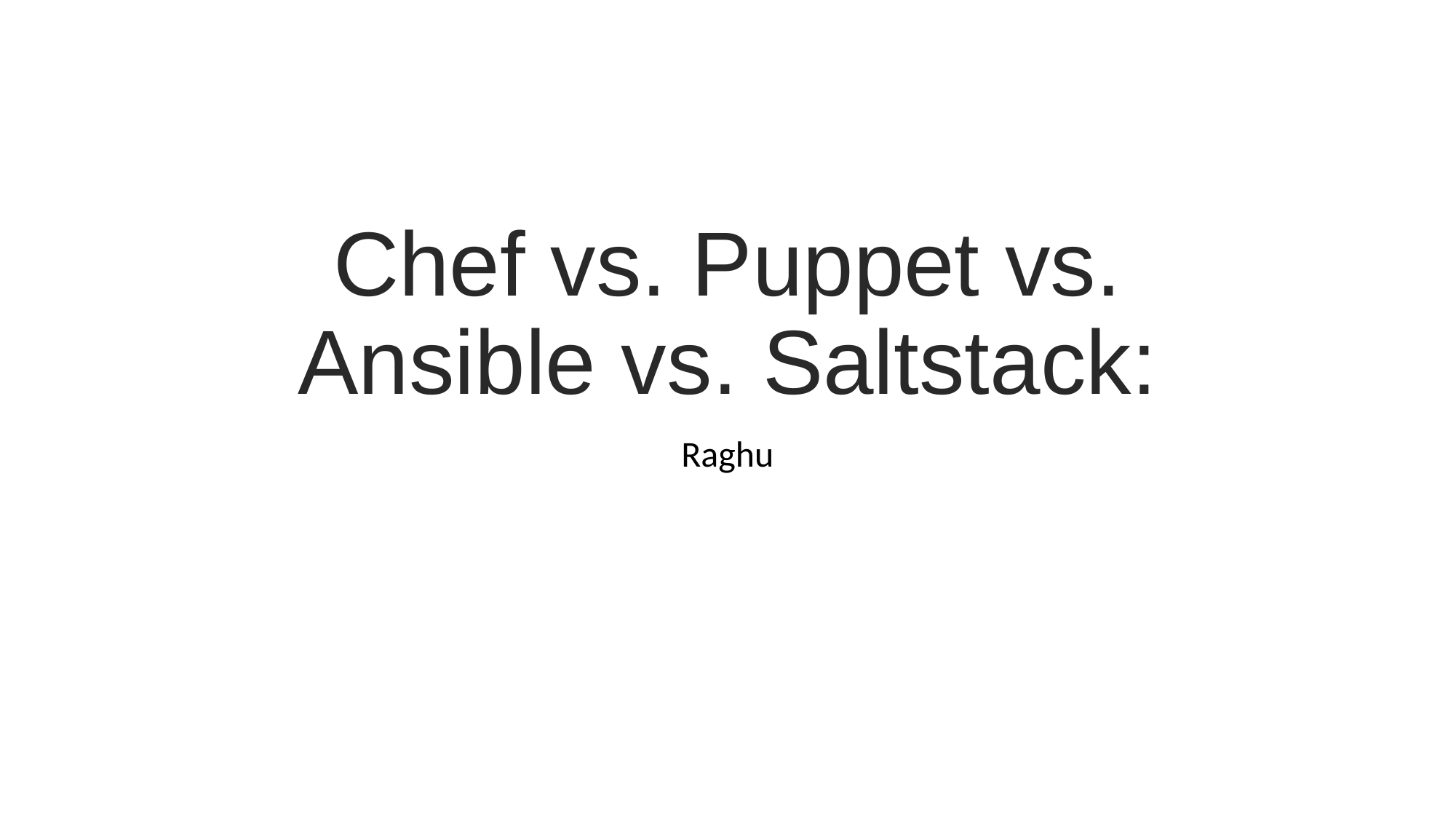

# Chef vs. Puppet vs. Ansible vs. Saltstack:
Raghu